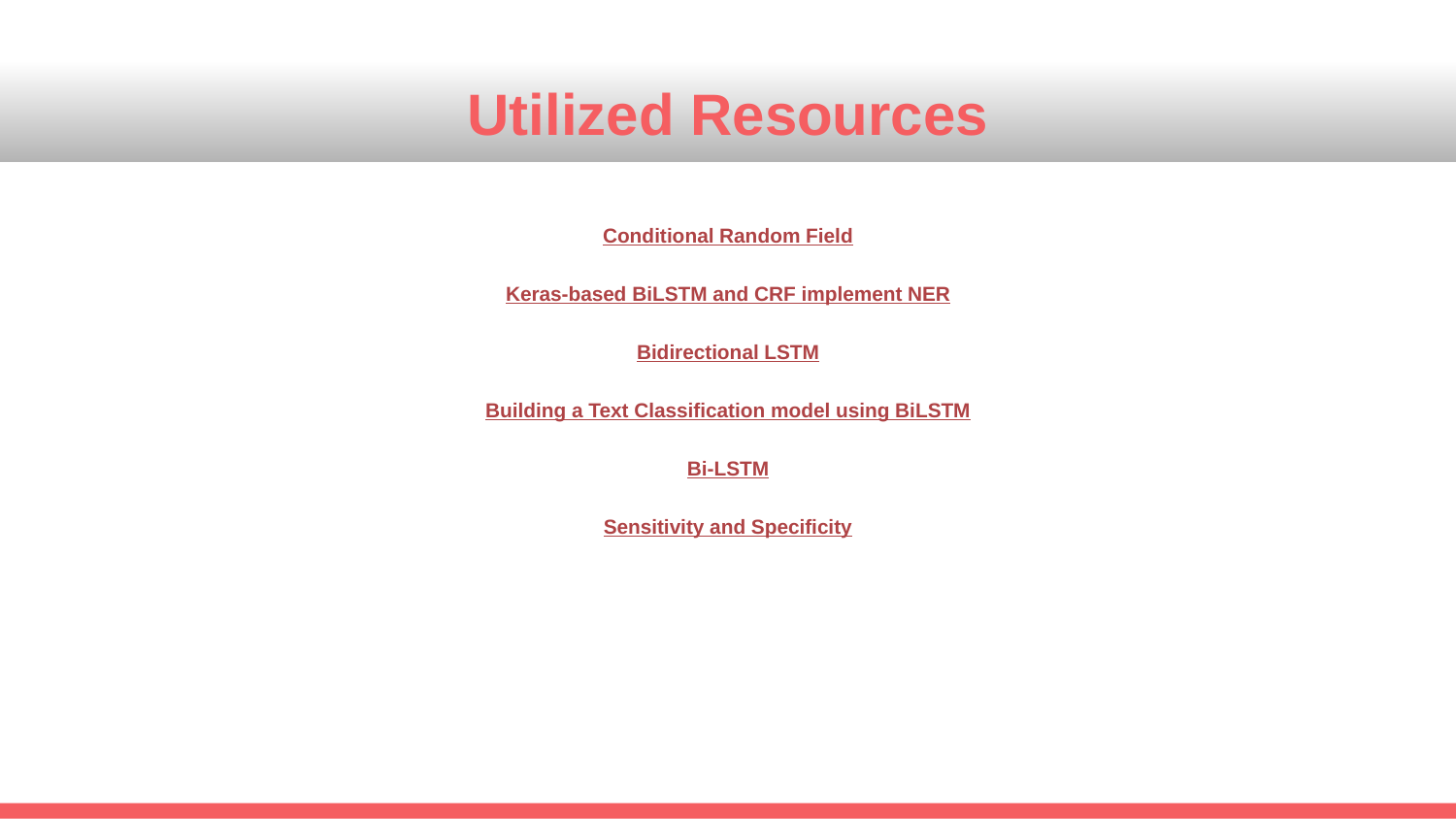

# Utilized Resources

Conditional Random Field
Keras-based BiLSTM and CRF implement NER
Bidirectional LSTM
Building a Text Classification model using BiLSTM
Bi-LSTM
Sensitivity and Specificity